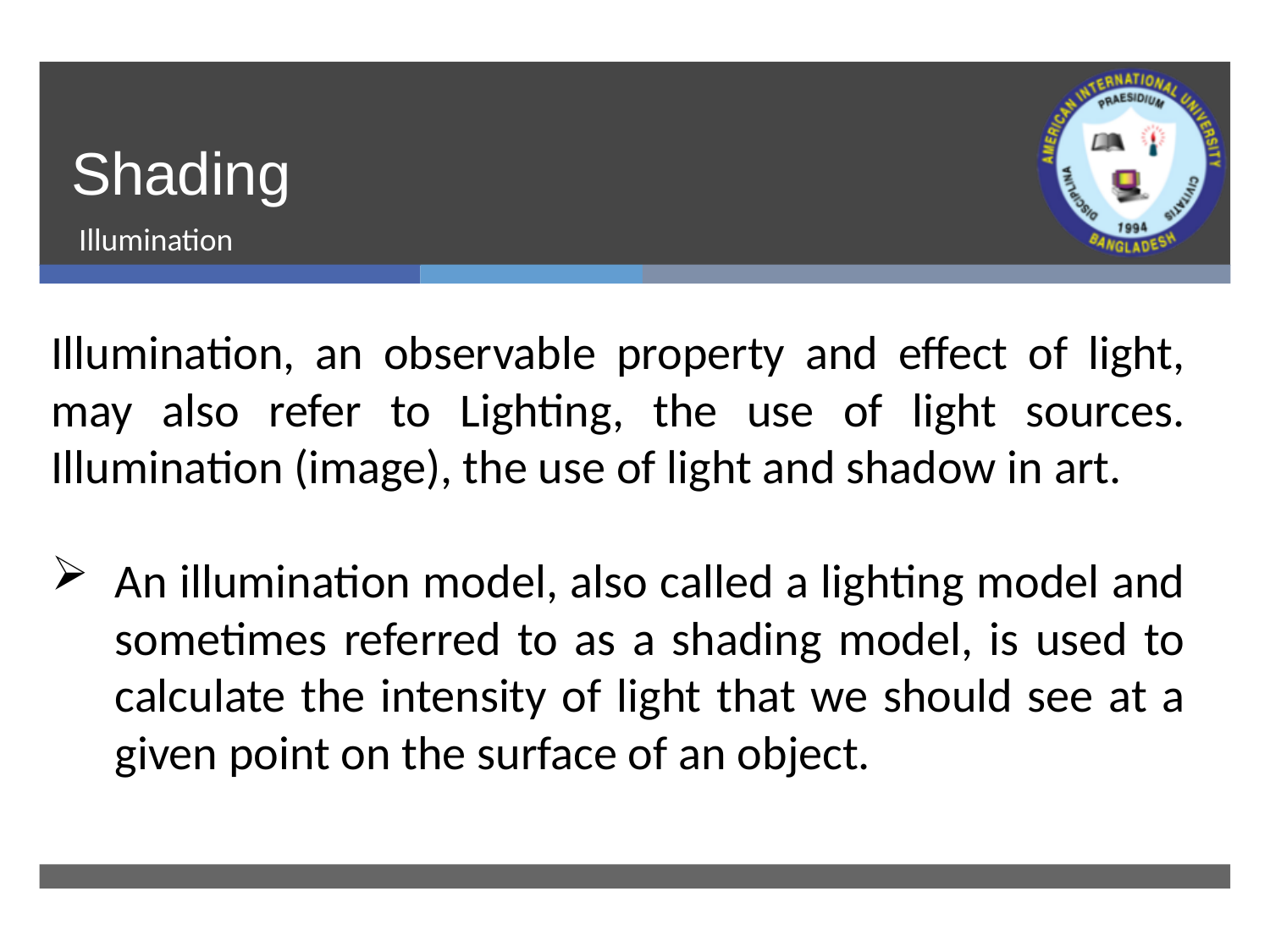

# Shading
Illumination
Illumination, an observable property and effect of light, may also refer to Lighting, the use of light sources. Illumination (image), the use of light and shadow in art.

An illumination model, also called a lighting model and sometimes referred to as a shading model, is used to calculate the intensity of light that we should see at a given point on the surface of an object.